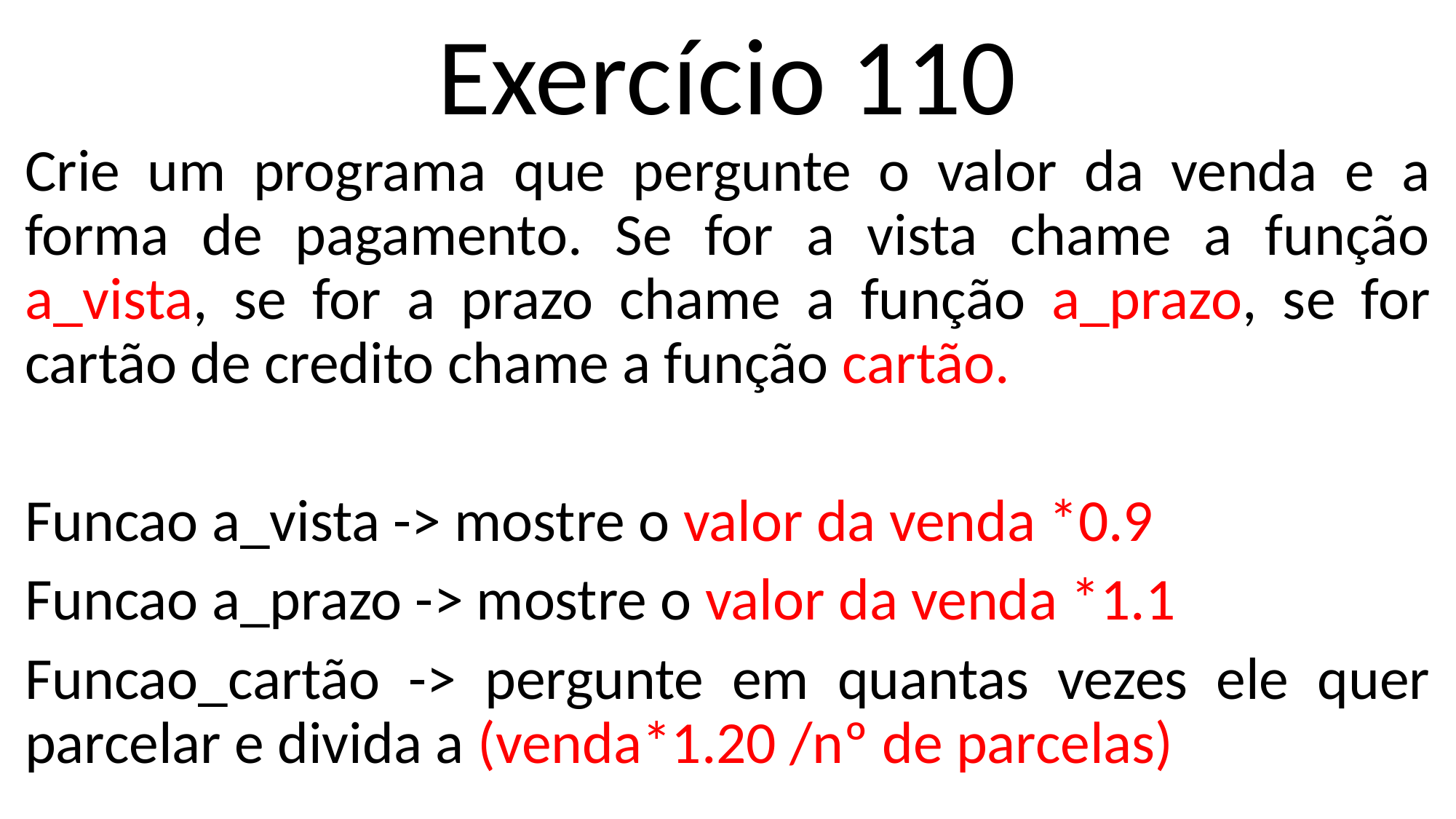

# Exercício 110
Crie um programa que pergunte o valor da venda e a forma de pagamento. Se for a vista chame a função a_vista, se for a prazo chame a função a_prazo, se for cartão de credito chame a função cartão.

Funcao a_vista -> mostre o valor da venda *0.9
Funcao a_prazo -> mostre o valor da venda *1.1
Funcao_cartão -> pergunte em quantas vezes ele quer parcelar e divida a (venda*1.20 /nº de parcelas)